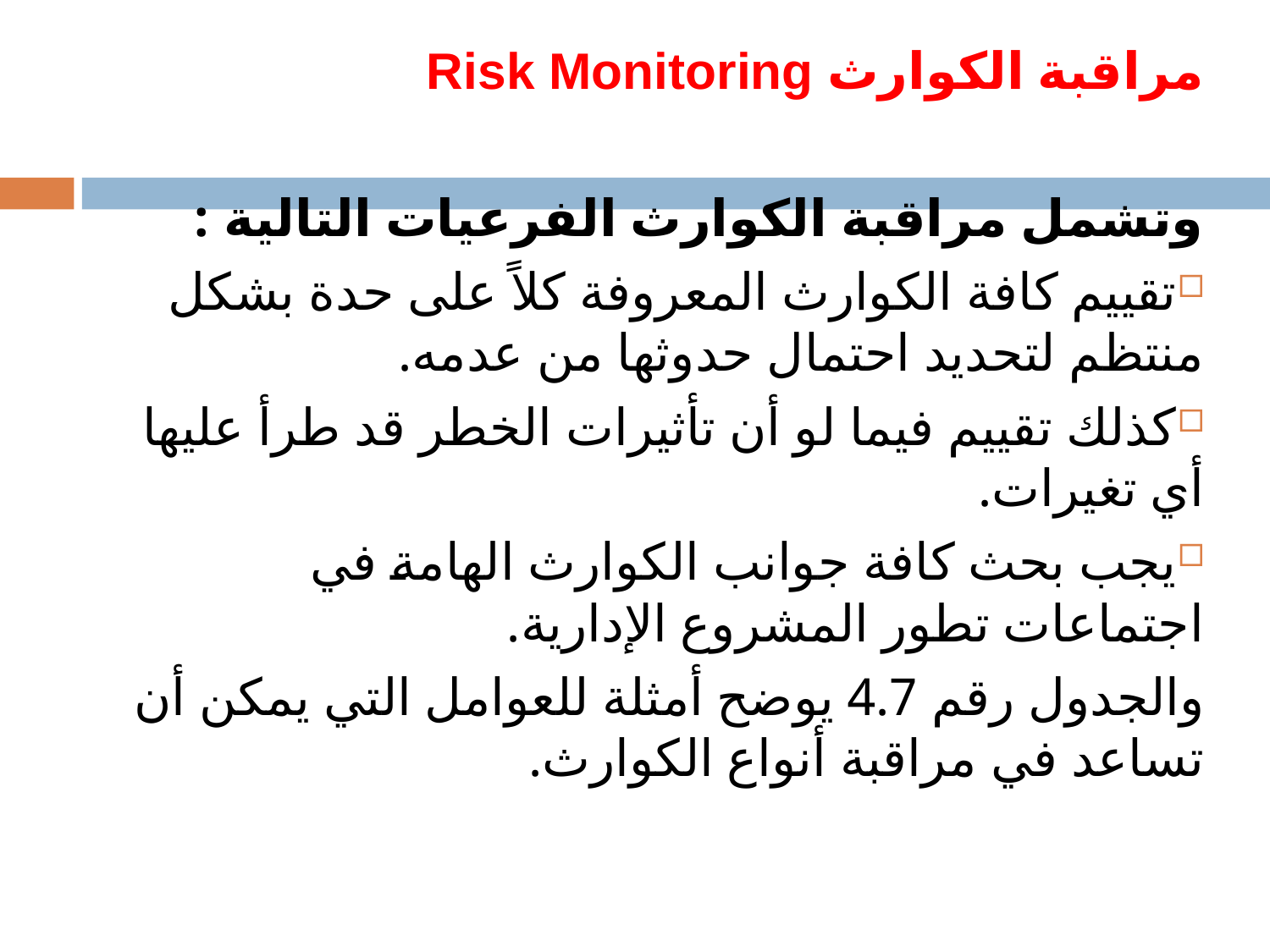

# مراقبة الكوارث Risk Monitoring

وتشمل مراقبة الكوارث الفرعيات التالية :
تقييم كافة الكوارث المعروفة كلاً على حدة بشكل منتظم لتحديد احتمال حدوثها من عدمه.
كذلك تقييم فيما لو أن تأثيرات الخطر قد طرأ عليها أي تغيرات.
يجب بحث كافة جوانب الكوارث الهامة في اجتماعات تطور المشروع الإدارية.
والجدول رقم 4.7 يوضح أمثلة للعوامل التي يمكن أن تساعد في مراقبة أنواع الكوارث.